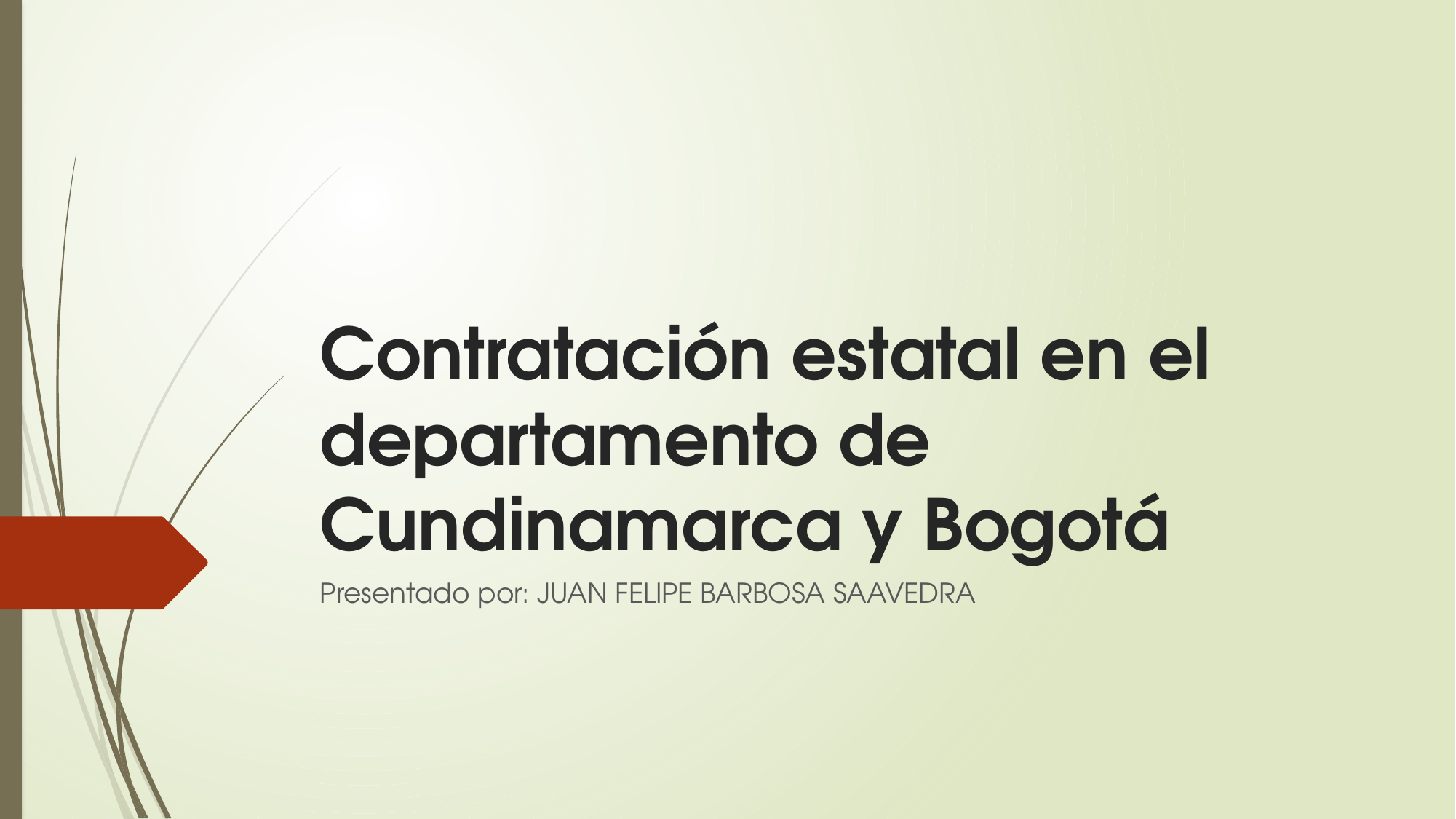

# Contratación estatal en el departamento de Cundinamarca y Bogotá
Presentado por: JUAN FELIPE BARBOSA SAAVEDRA